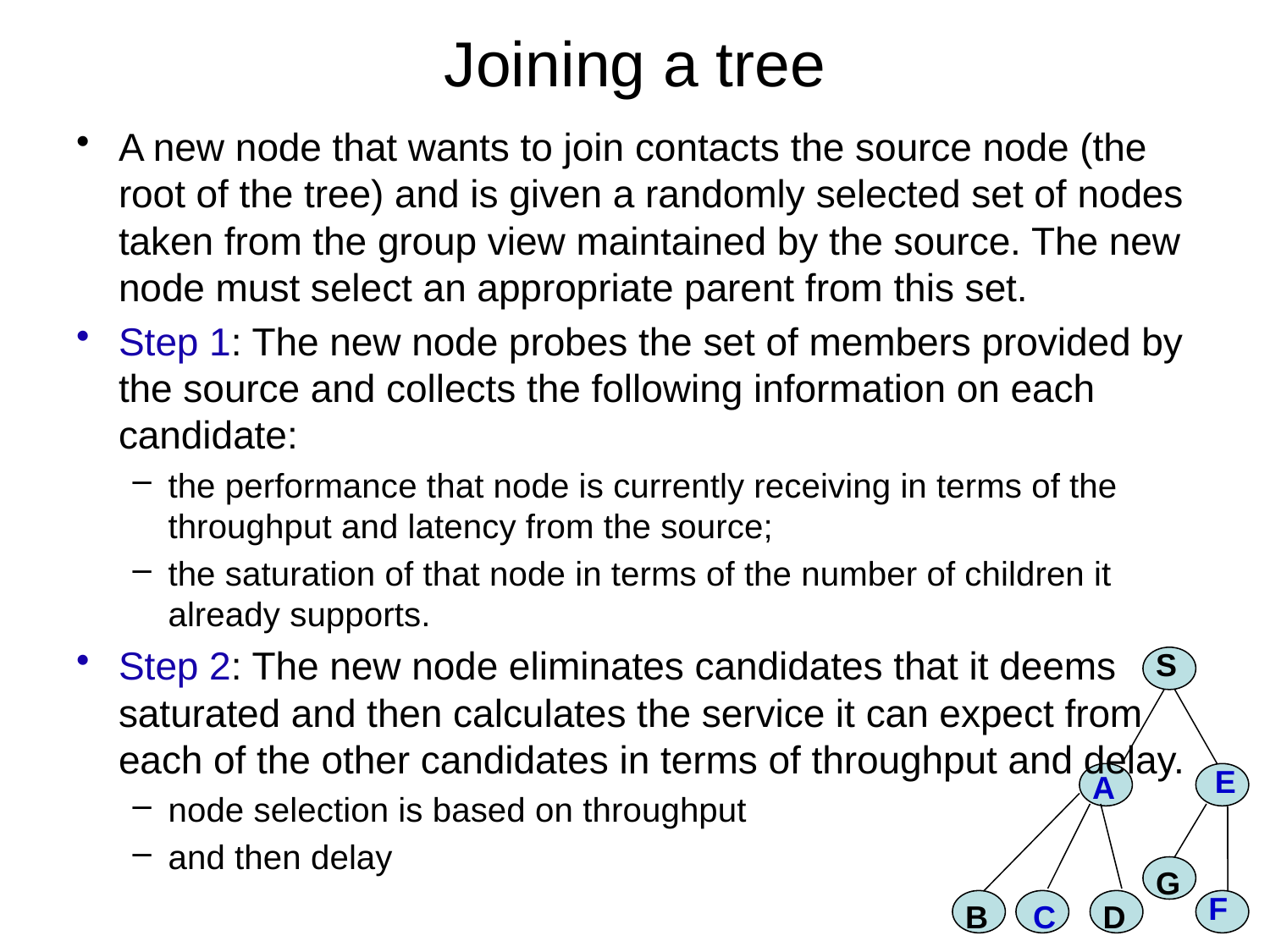

# Joining a tree
A new node that wants to join contacts the source node (the root of the tree) and is given a randomly selected set of nodes taken from the group view maintained by the source. The new node must select an appropriate parent from this set.
Step 1: The new node probes the set of members provided by the source and collects the following information on each candidate:
the performance that node is currently receiving in terms of the throughput and latency from the source;
the saturation of that node in terms of the number of children it already supports.
Step 2: The new node eliminates candidates that it deems saturated and then calculates the service it can expect from each of the other candidates in terms of throughput and delay.
node selection is based on throughput
and then delay
S

E
A

G
F

B

C

D